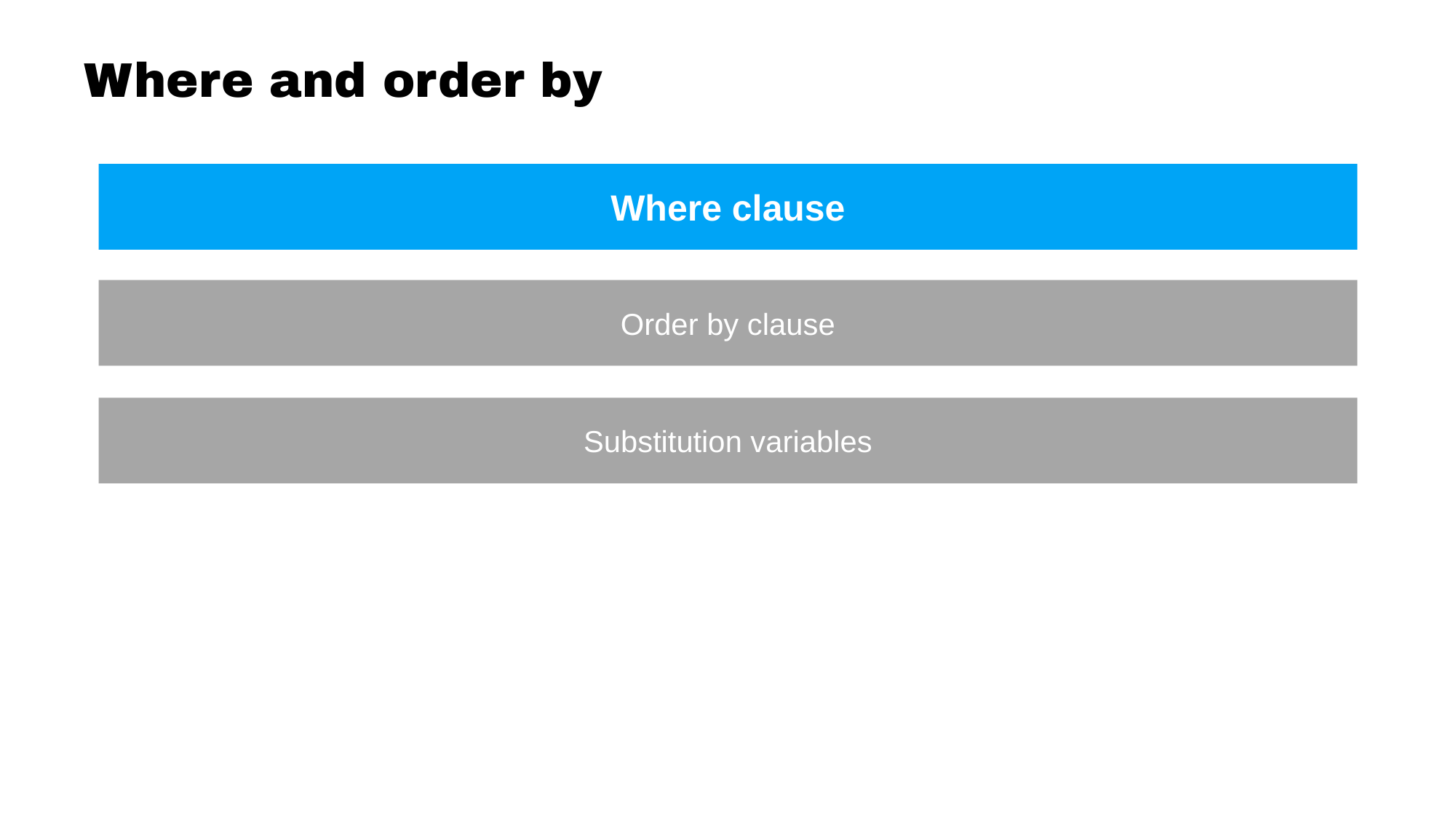

Where and order by
Where clause
Order by clause
Substitution variables